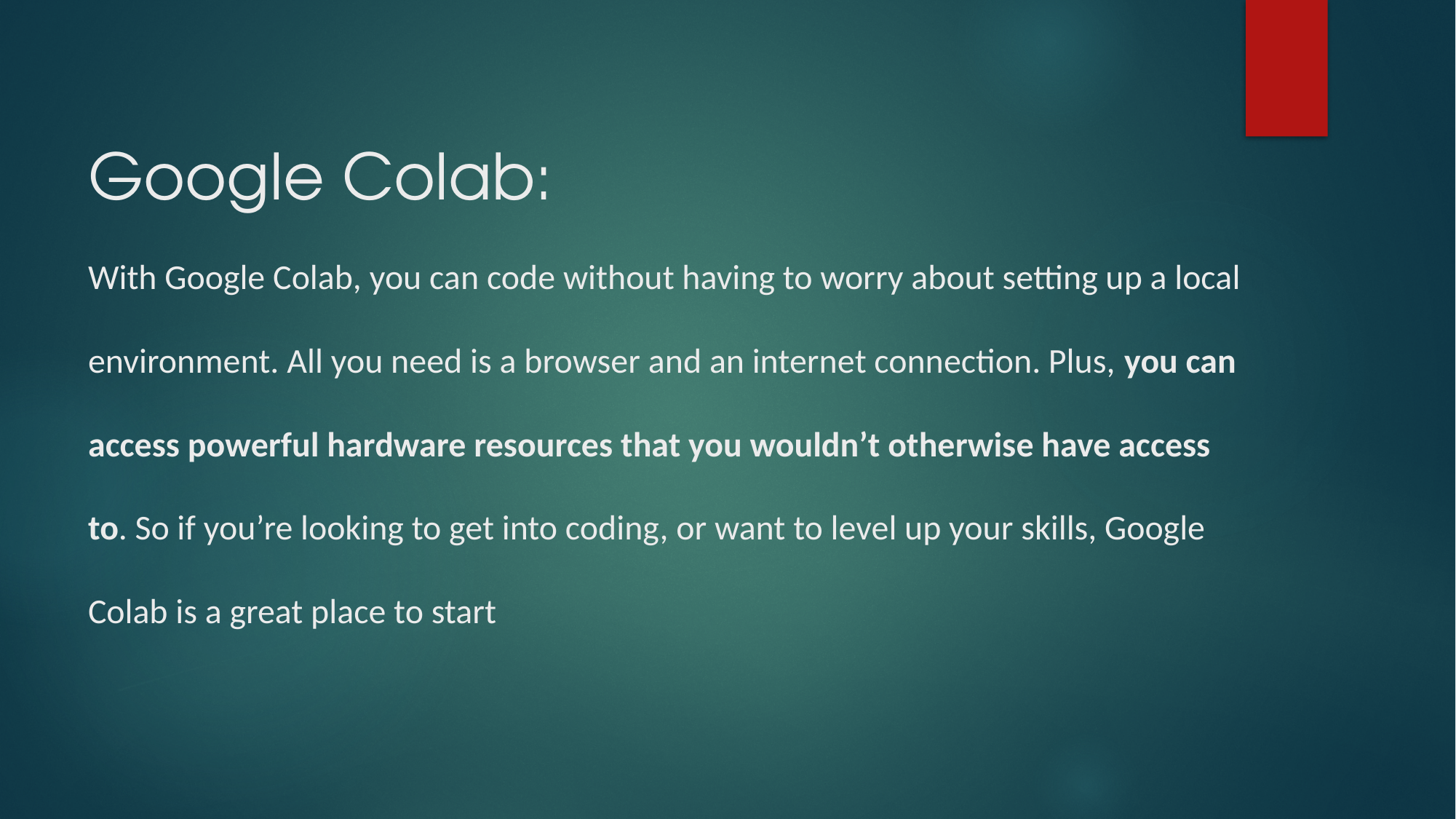

# Google Colab: With Google Colab, you can code without having to worry about setting up a local environment. All you need is a browser and an internet connection. Plus, you can access powerful hardware resources that you wouldn’t otherwise have access to. So if you’re looking to get into coding, or want to level up your skills, Google Colab is a great place to start